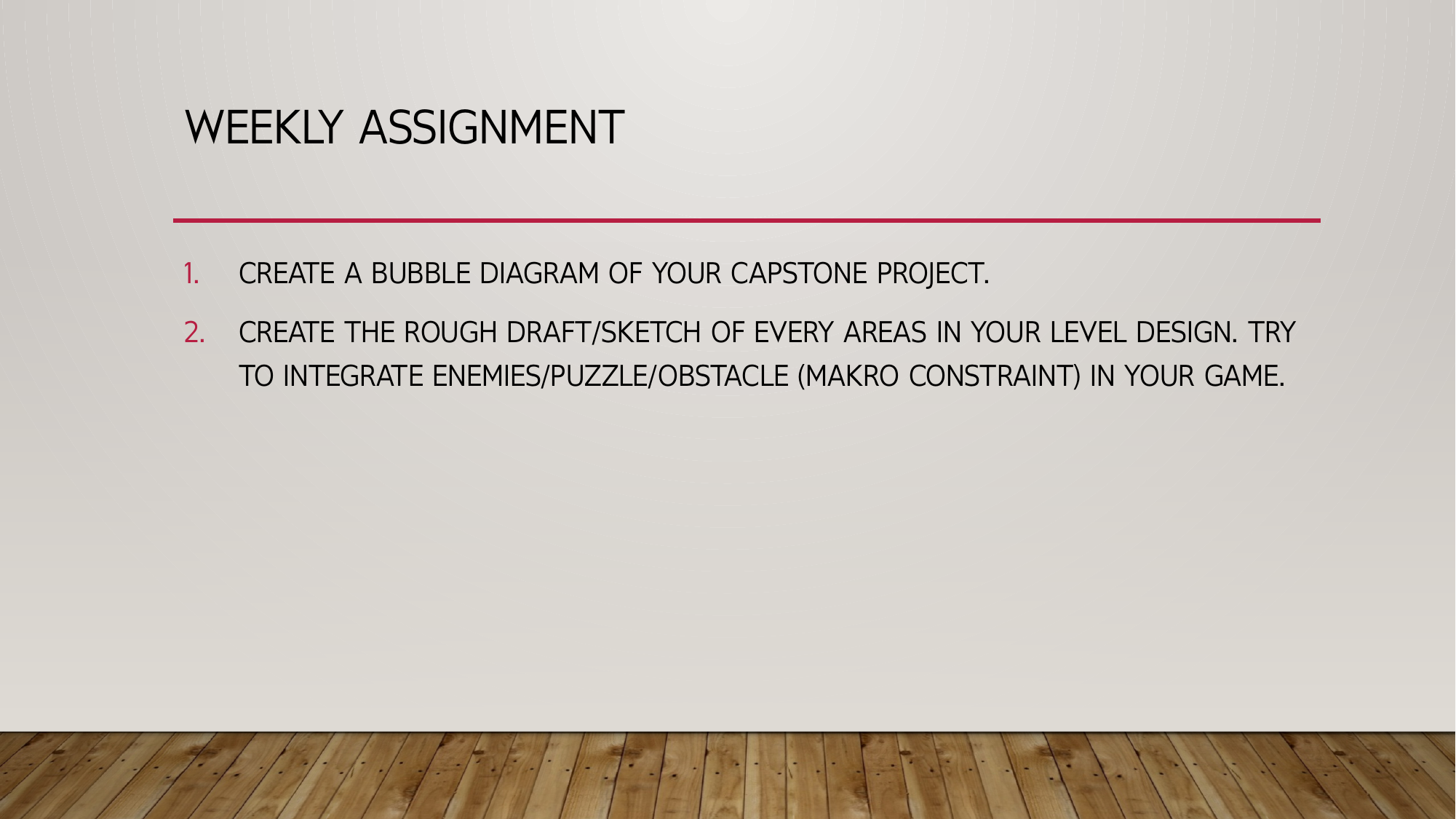

# WEEKLY ASSIGNMENT
CREATE A BUBBLE DIAGRAM OF YOUR CAPSTONE PROJECT.
CREATE THE ROUGH DRAFT/SKETCH OF EVERY AREAS IN YOUR LEVEL DESIGN. TRY TO INTEGRATE ENEMIES/PUZZLE/OBSTACLE (MAKRO CONSTRAINT) IN YOUR GAME.